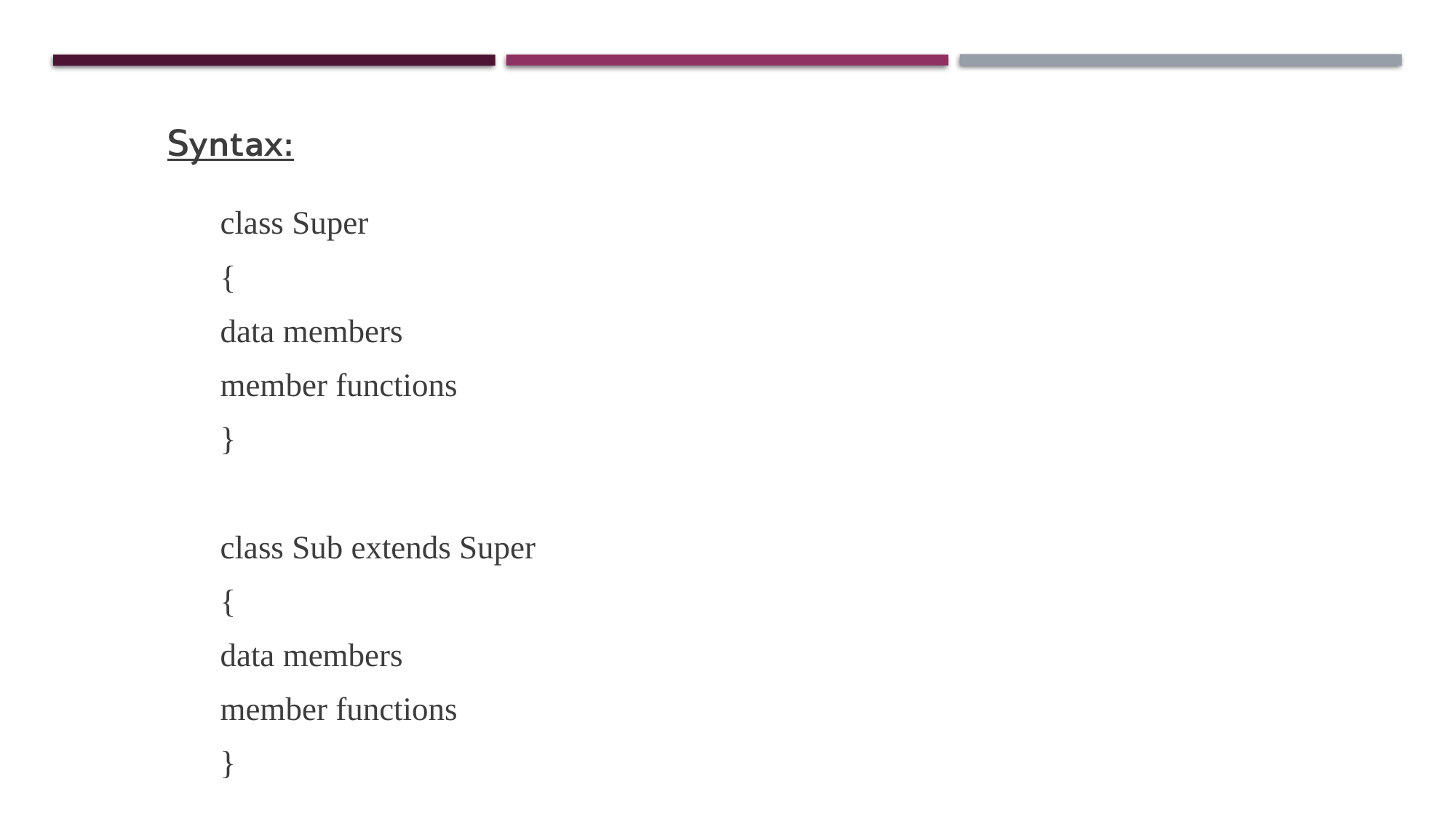

Syntax:

	class Super
	{
	data members
	member functions
	}

	class Sub extends Super
	{
		data members
		member functions
	}